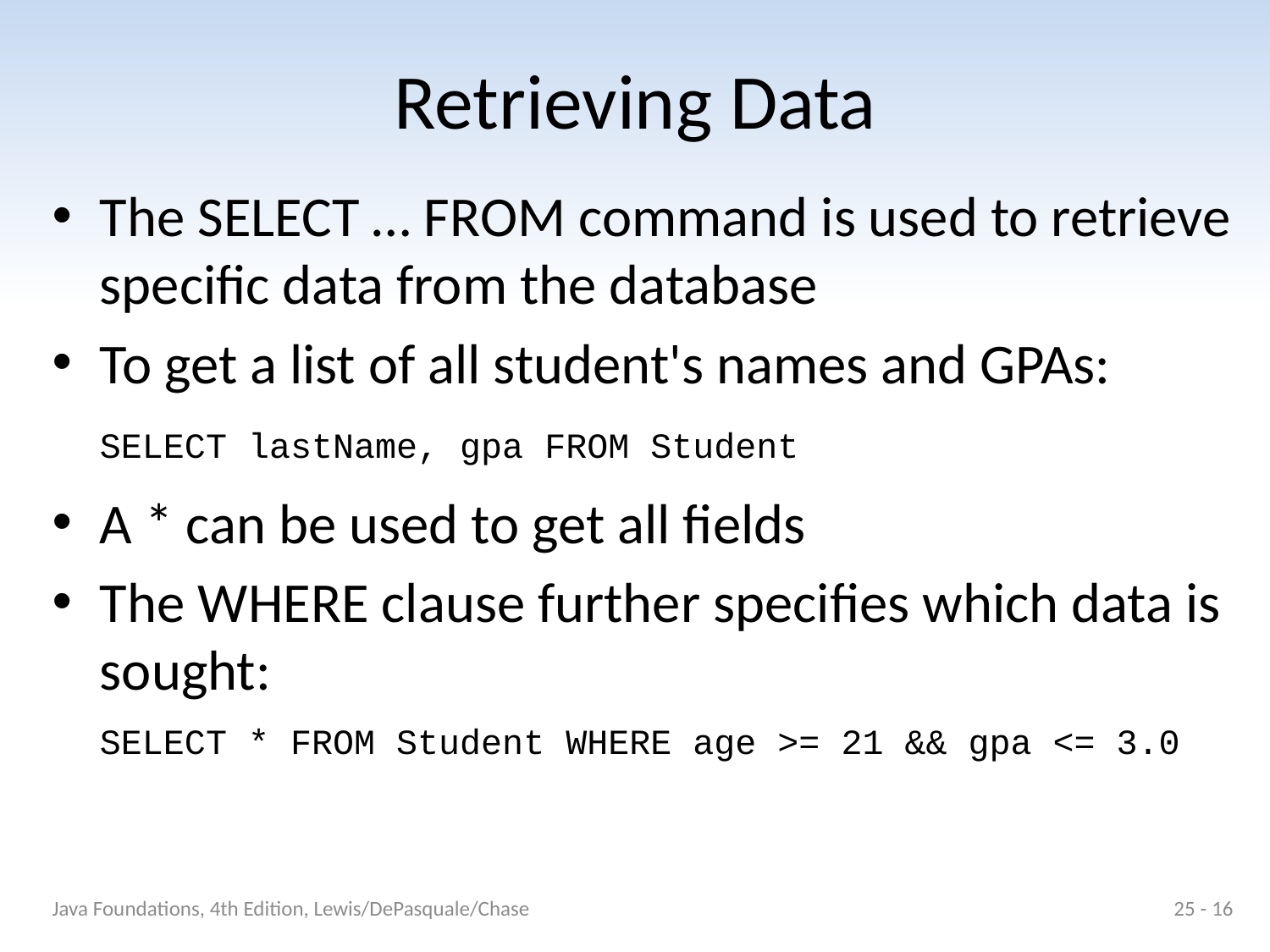

# Retrieving Data
The SELECT … FROM command is used to retrieve specific data from the database
To get a list of all student's names and GPAs:
	SELECT lastName, gpa FROM Student
A * can be used to get all fields
The WHERE clause further specifies which data is sought:
	SELECT * FROM Student WHERE age >= 21 && gpa <= 3.0

Java Foundations, 4th Edition, Lewis/DePasquale/Chase
25 - 16